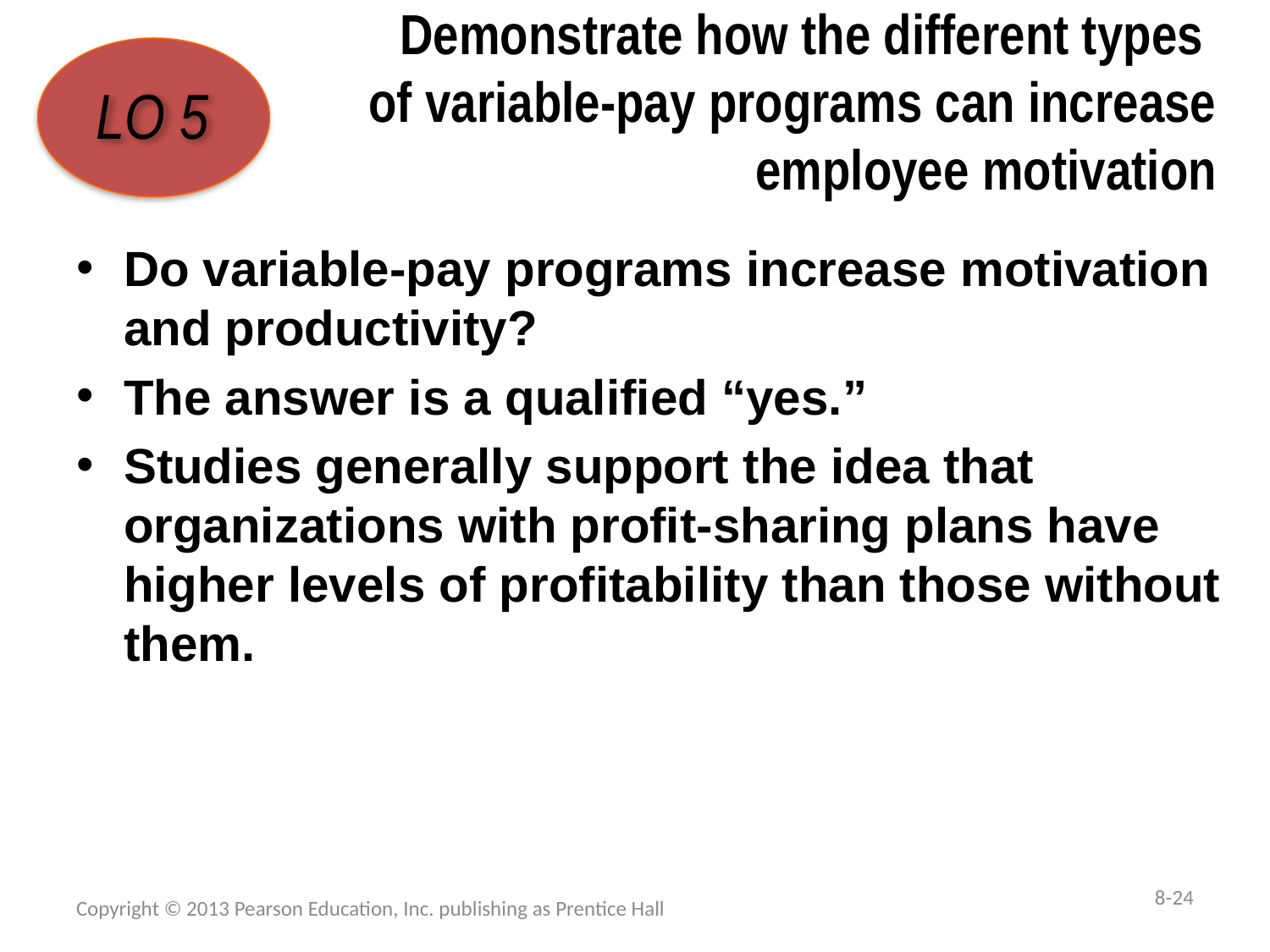

# Demonstrate how the different types of variable-pay programs can increase employee motivation

LO 5
Do variable-pay programs increase motivation and productivity?
The answer is a qualified “yes.”
Studies generally support the idea that organizations with profit-sharing plans have higher levels of profitability than those without them.
8-24
Copyright © 2013 Pearson Education, Inc. publishing as Prentice Hall